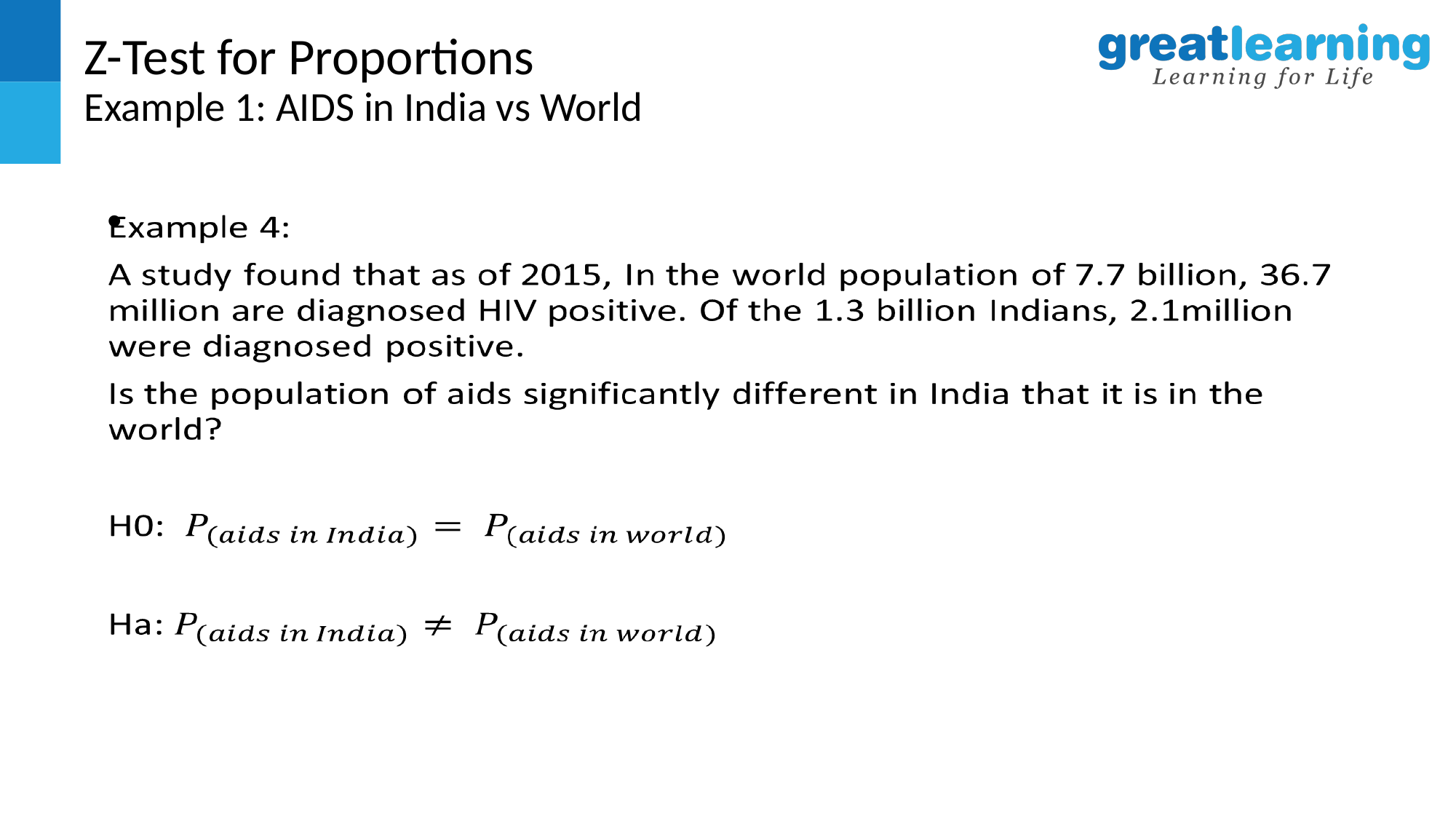

# Z-Test for Proportions Example 1: AIDS in India vs World